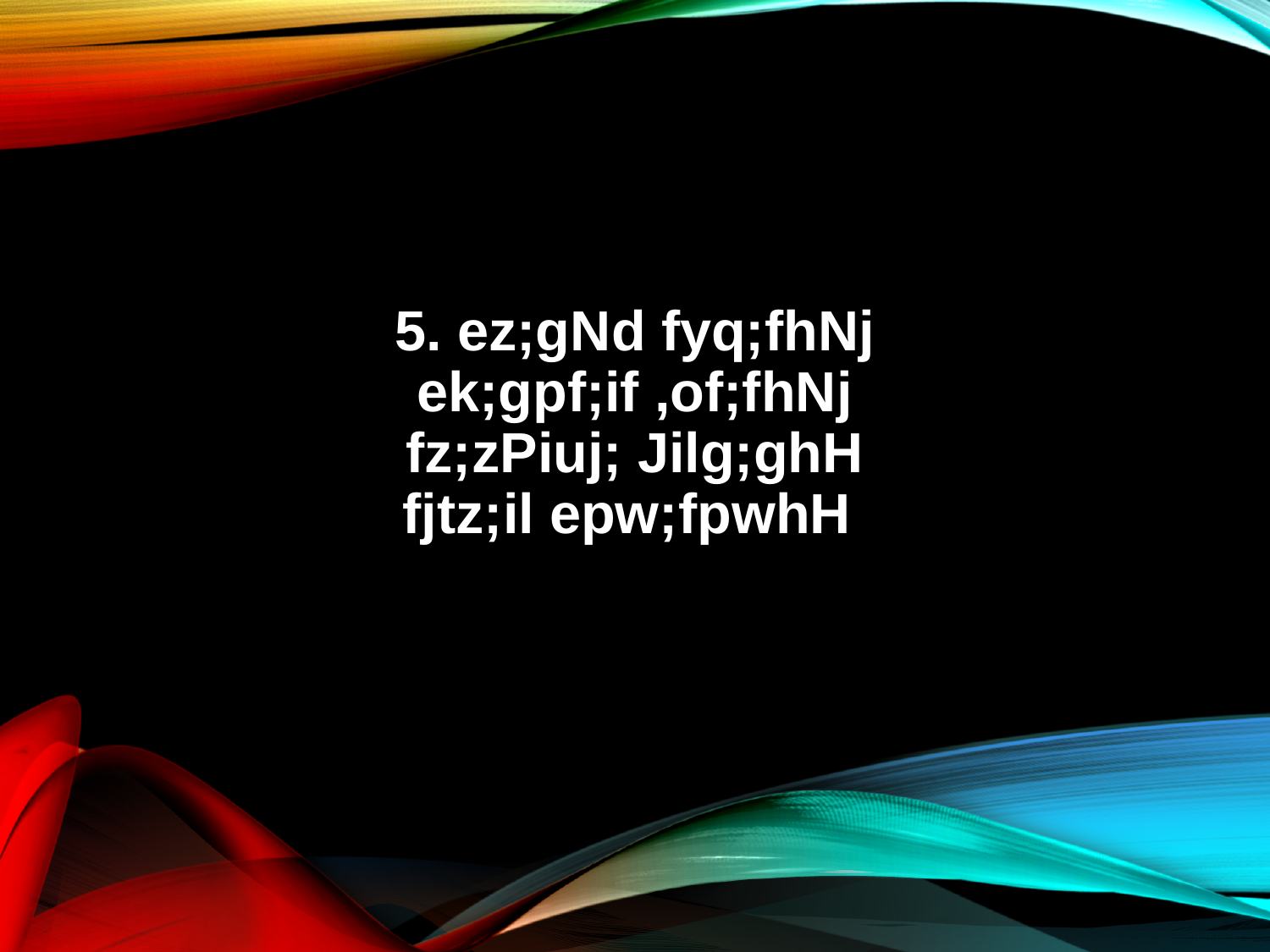

5. ez;gNd fyq;fhNj
ek;gpf;if ,of;fhNj
fz;zPiuj; Jilg;ghH
fjtz;il epw;fpwhH